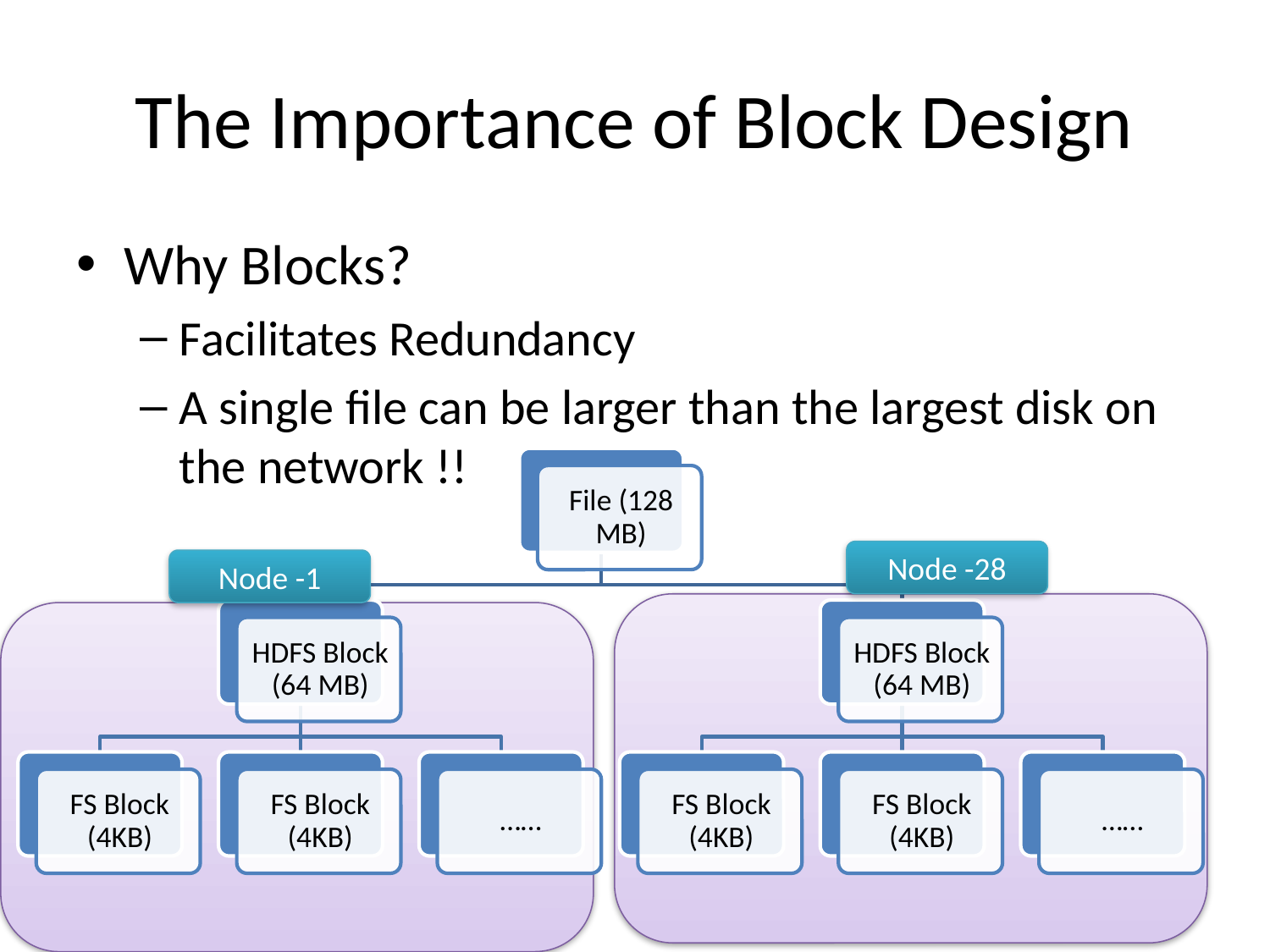

# The Importance of Block Design
Why Blocks?
Facilitates Redundancy
A single file can be larger than the largest disk on the network !!
File (128 MB)
HDFS Block (64 MB)
FS Block (4KB)
FS Block (4KB)
……
HDFS Block (64 MB)
FS Block (4KB)
FS Block (4KB)
……
Node -28
Node -1

6